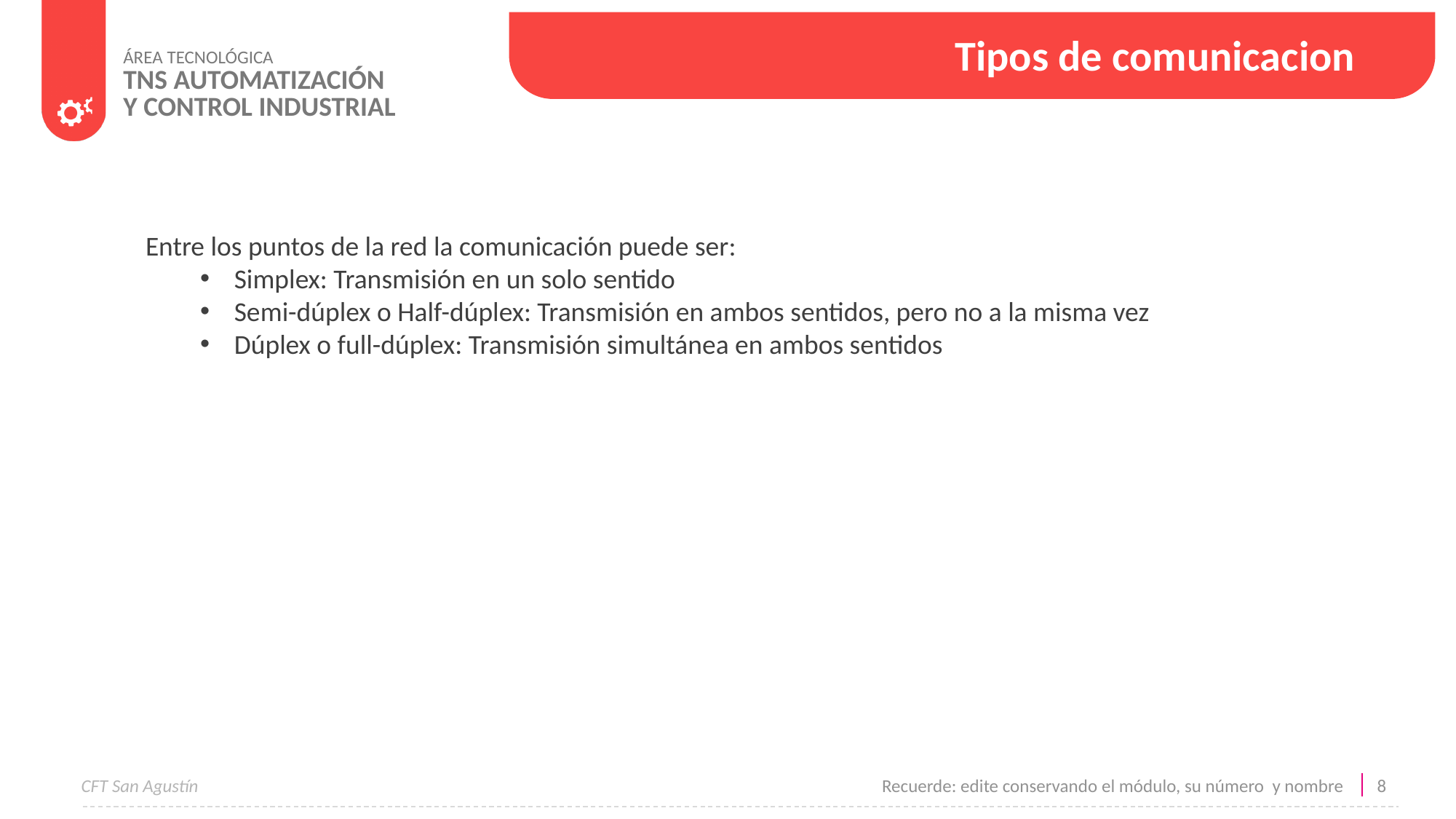

Tipos de comunicacion
Entre los puntos de la red la comunicación puede ser:
Simplex: Transmisión en un solo sentido
Semi-dúplex o Half-dúplex: Transmisión en ambos sentidos, pero no a la misma vez
Dúplex o full-dúplex: Transmisión simultánea en ambos sentidos
Recuerde: edite conservando el módulo, su número  y nombre
8